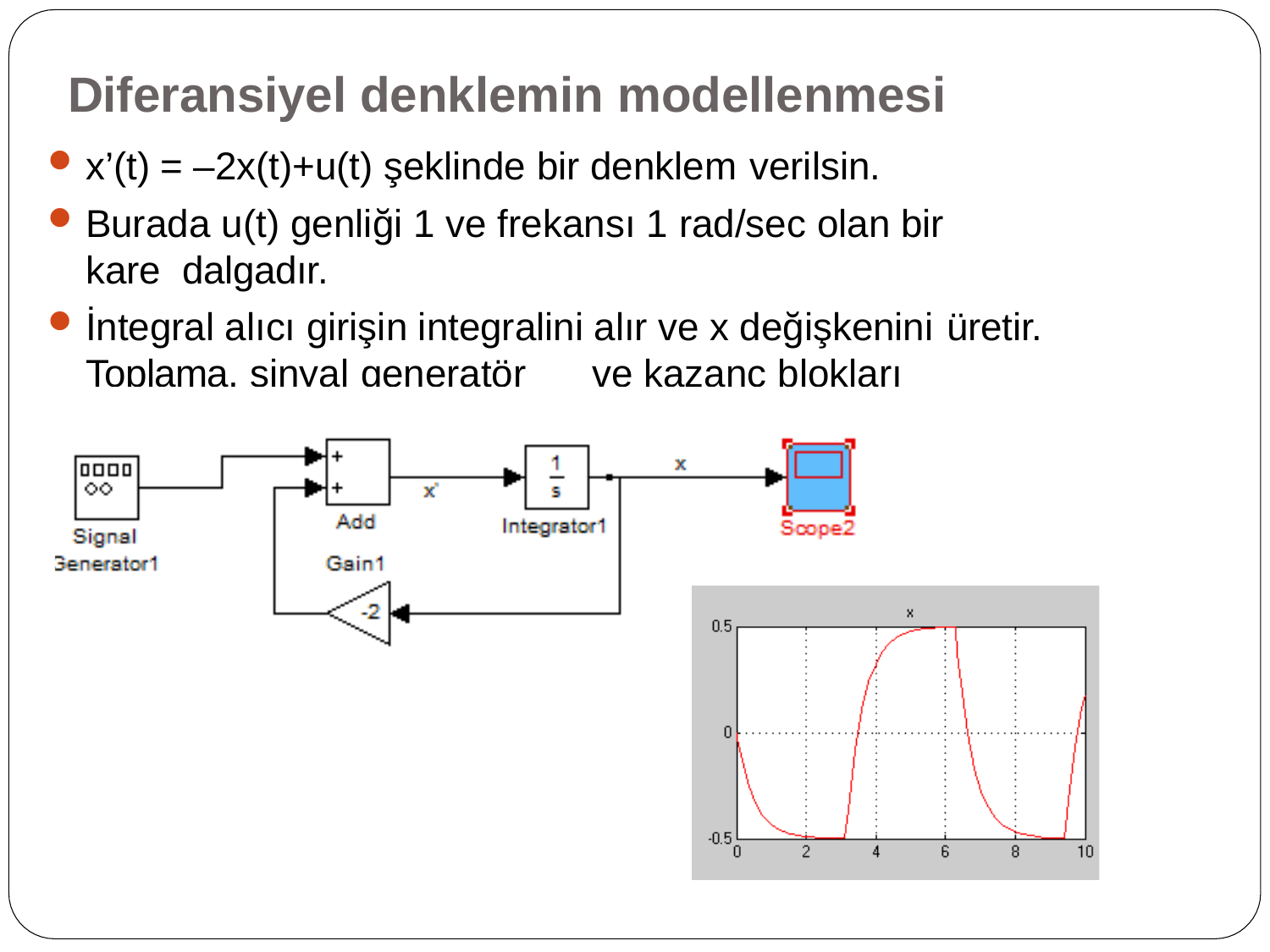

# Diferansiyel denklemin modellenmesi
x’(t) = –2x(t)+u(t) şeklinde bir denklem verilsin.
Burada u(t) genliği 1 ve frekansı 1 rad/sec olan bir	kare  dalgadır.
İntegral alıcı girişin integralini alır ve x değişkenini üretir.
Toplama, sinyal generatör	ve kazanç blokları	eklenmelidir.